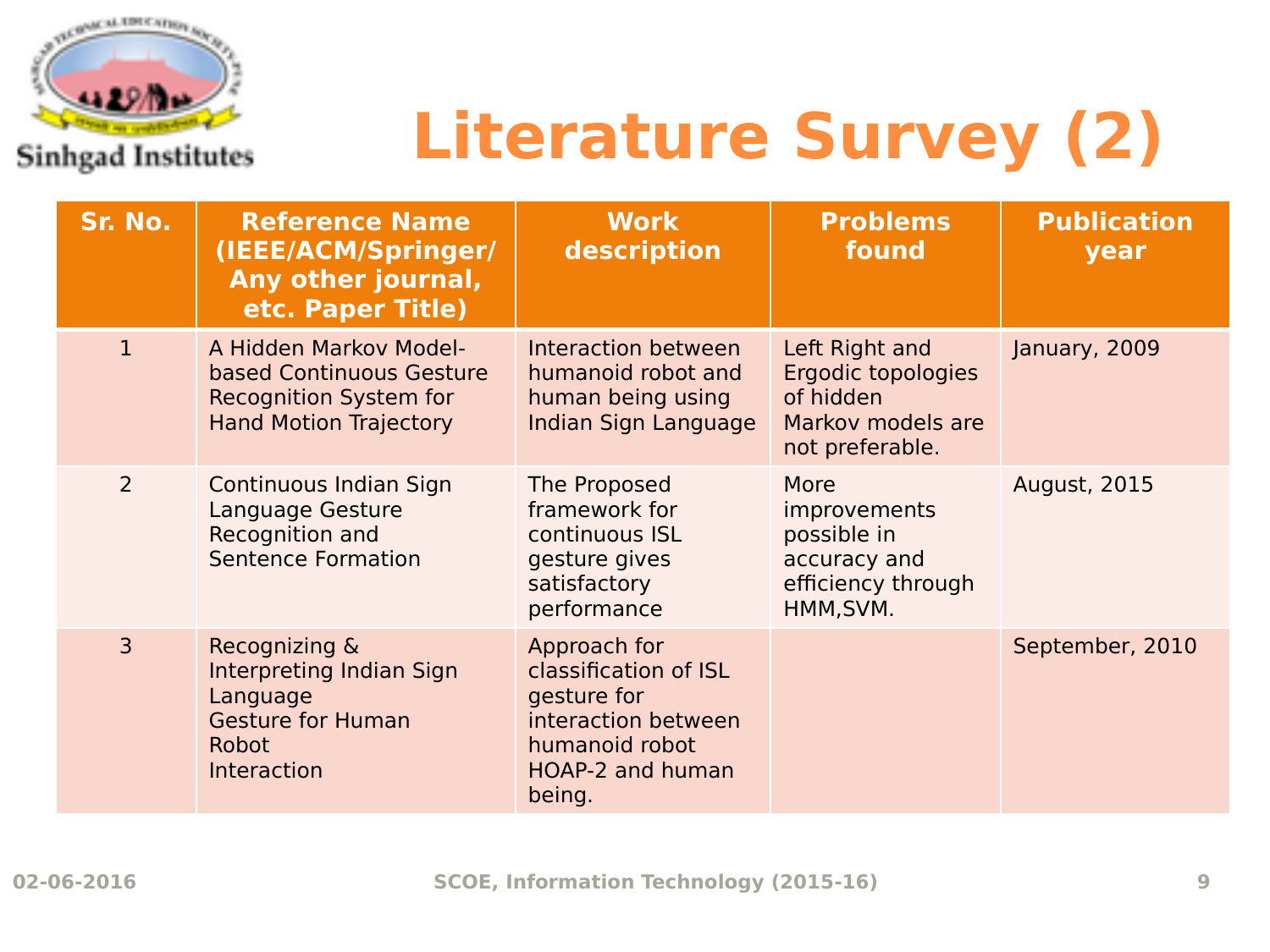

# Literature Survey (2)
| Sr. No. | Reference Name (IEEE/ACM/Springer/Any other journal, etc. Paper Title) | Work description | Problems found | Publication year |
| --- | --- | --- | --- | --- |
| 1 | A Hidden Markov Model-based Continuous Gesture Recognition System for Hand Motion Trajectory | Interaction between humanoid robot and human being using Indian Sign Language | Left Right and Ergodic topologies of hidden Markov models are not preferable. | January, 2009 |
| 2 | Continuous Indian Sign Language Gesture Recognition and Sentence Formation | The Proposed framework for continuous ISL gesture gives satisfactory performance | More improvements possible in accuracy and efficiency through HMM,SVM. | August, 2015 |
| 3 | Recognizing & Interpreting Indian Sign Language Gesture for Human Robot Interaction | Approach for classification of ISL gesture for interaction between humanoid robot HOAP-2 and human being. |  | September, 2010 |
02-06-2016
SCOE, Information Technology (2015-16)
9